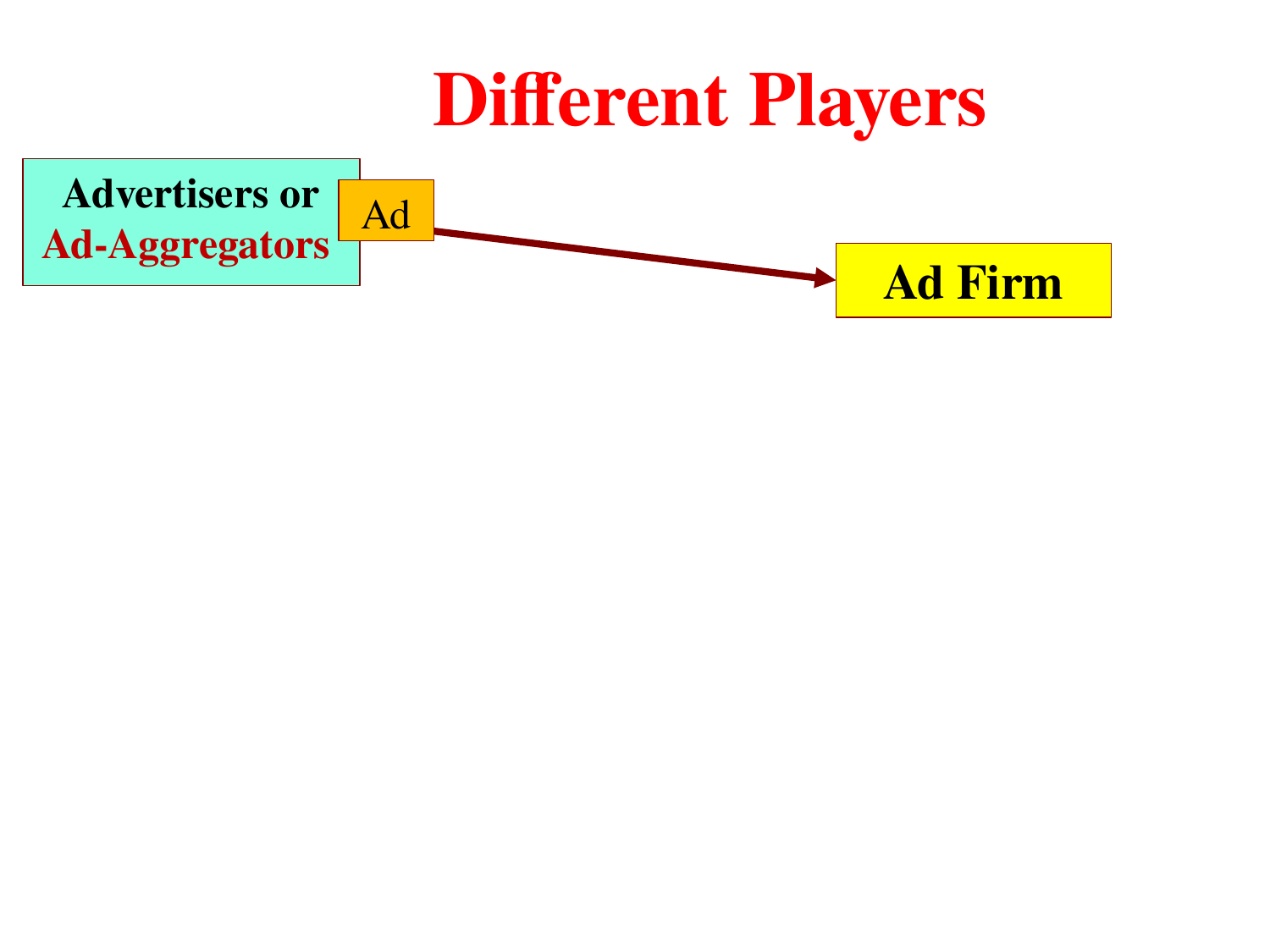

Different Players

Advertisers or Ad-Aggregators
Ad
Ad Firm